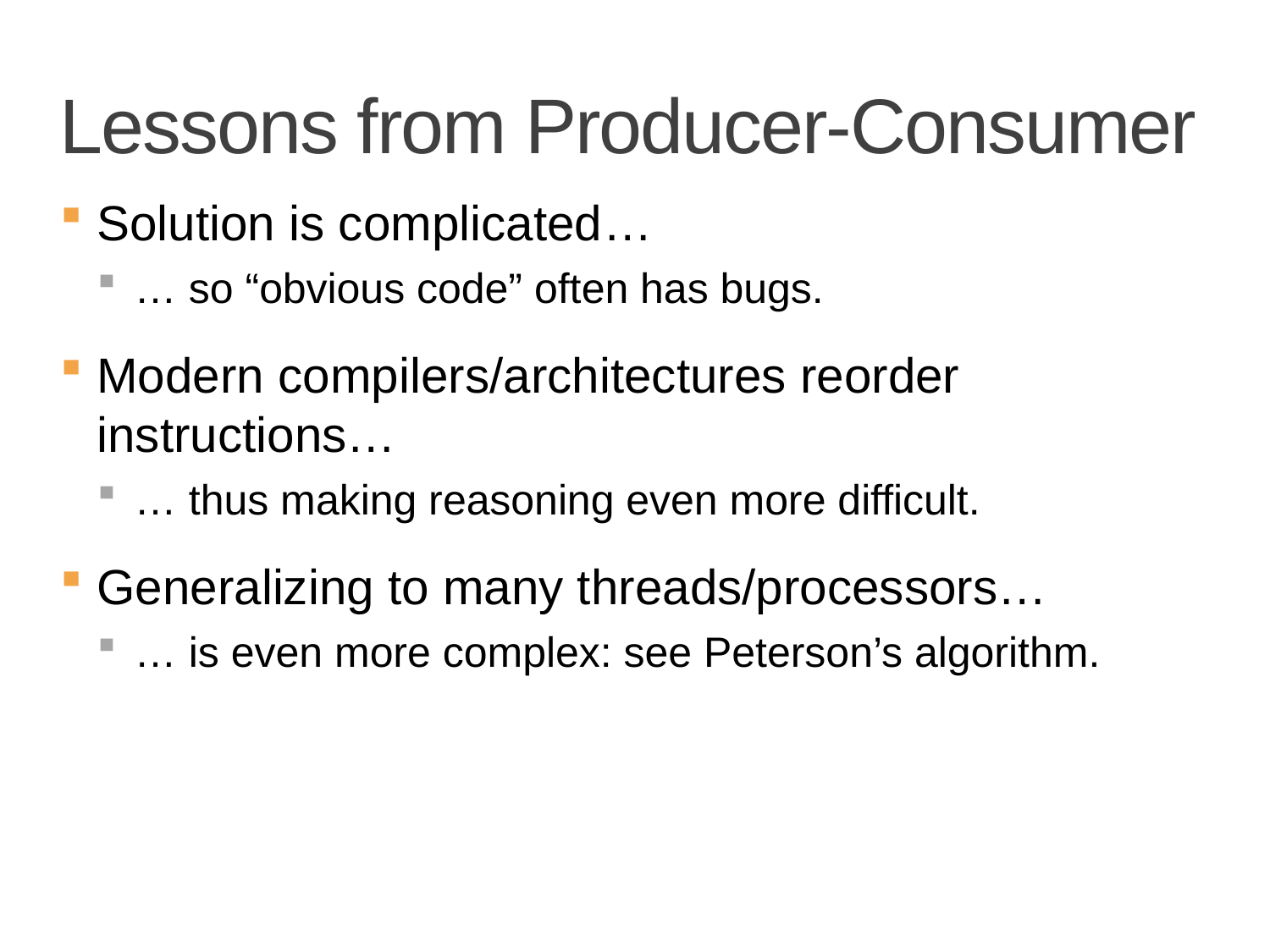

# Lessons from Producer-Consumer
Solution is complicated…
… so “obvious code” often has bugs.
Modern compilers/architectures reorder instructions…
… thus making reasoning even more difficult.
Generalizing to many threads/processors…
… is even more complex: see Peterson’s algorithm.